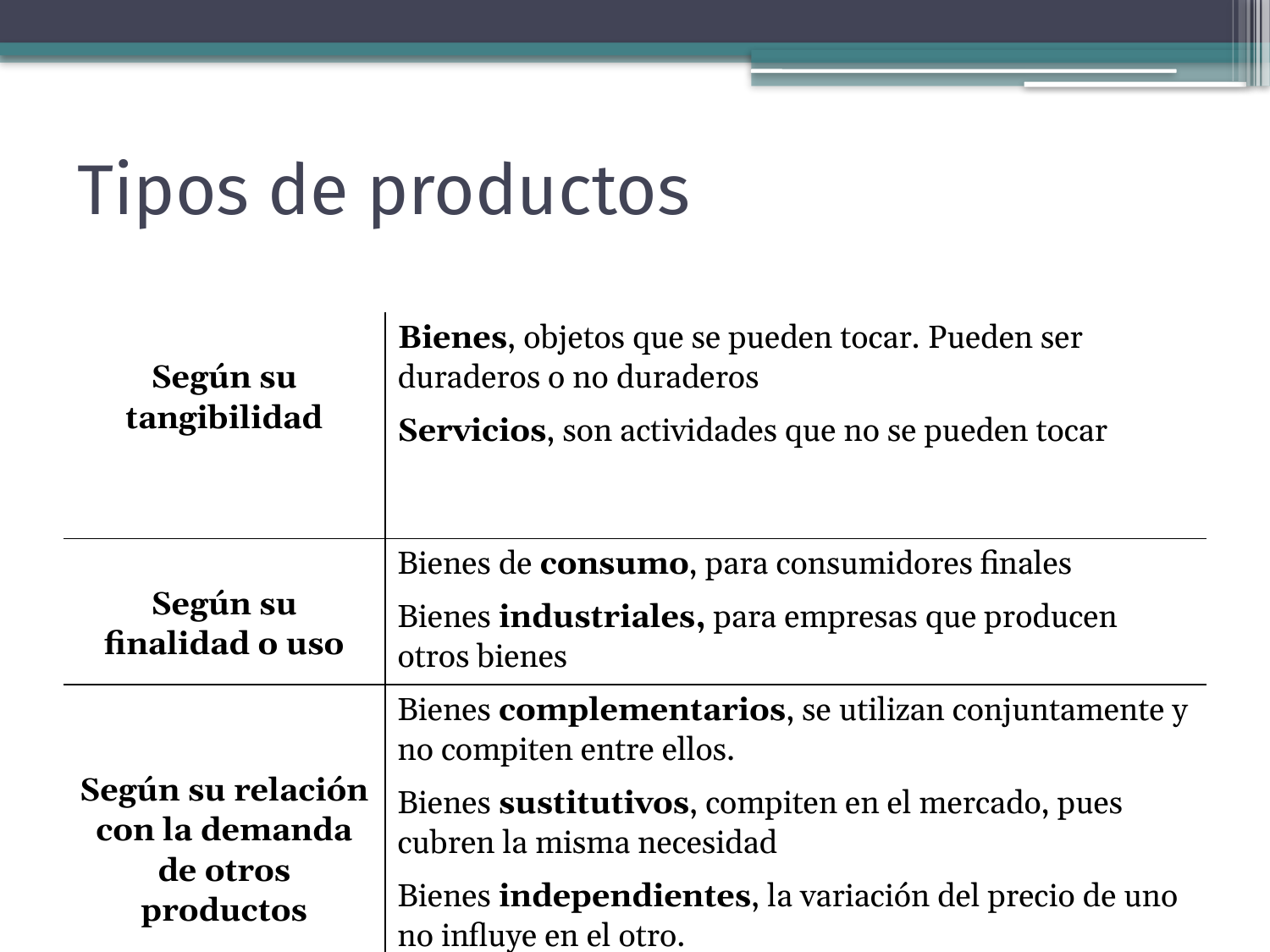

# Tipos de productos
| Según su tangibilidad | Bienes, objetos que se pueden tocar. Pueden ser duraderos o no duraderos |
| --- | --- |
|  | Servicios, son actividades que no se pueden tocar |
| Según su finalidad o uso | Bienes de consumo, para consumidores finales |
|  | Bienes industriales, para empresas que producen otros bienes |
| Según su relación con la demanda de otros productos | Bienes complementarios, se utilizan conjuntamente y no compiten entre ellos. |
|  | Bienes sustitutivos, compiten en el mercado, pues cubren la misma necesidad |
|  | Bienes independientes, la variación del precio de uno no influye en el otro. |